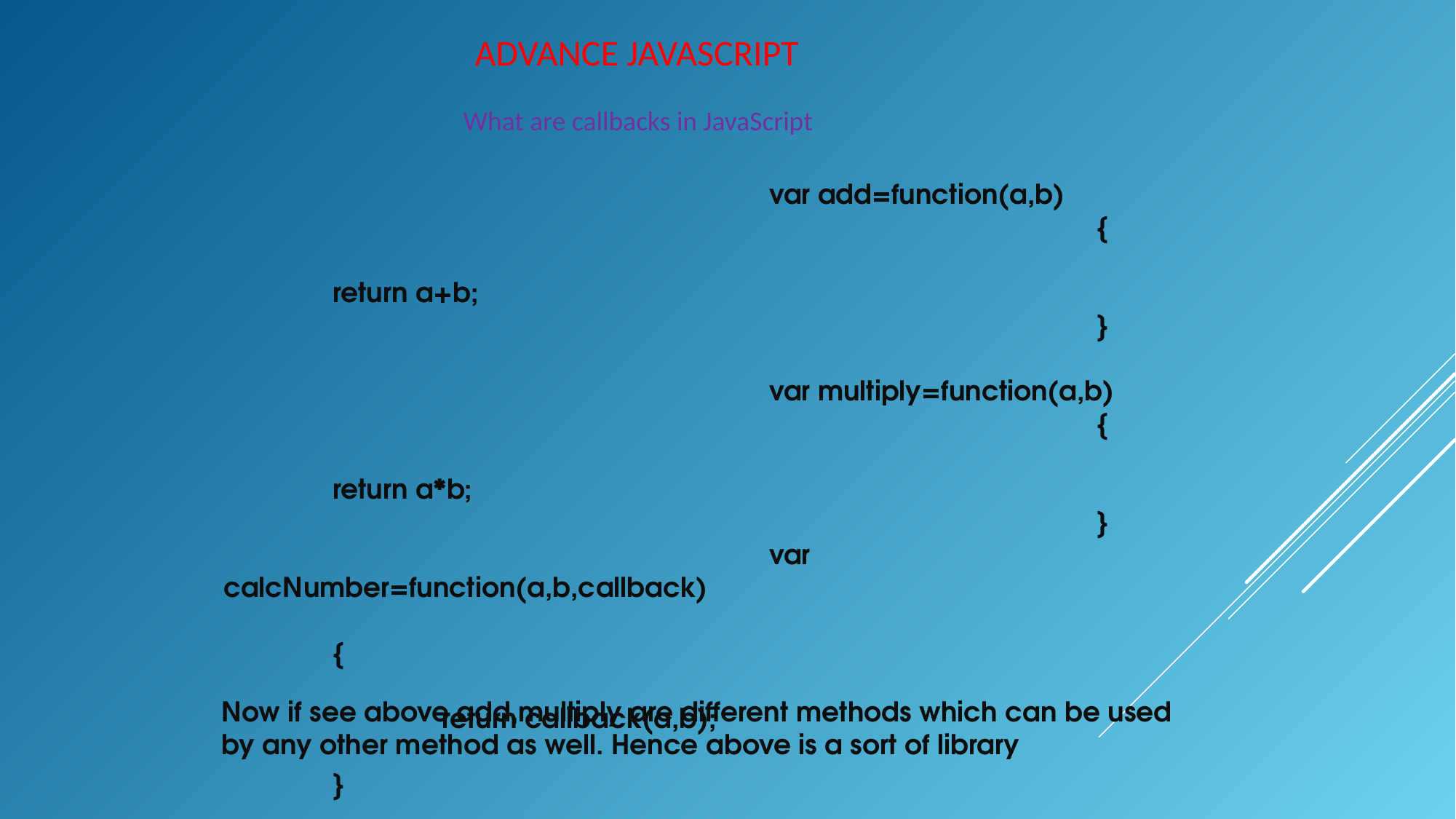

ADVANCE JAVASCRIPT
What are callbacks in JavaScript
					var add=function(a,b)
								{
									return a+b;
								}
					var multiply=function(a,b)
								{
									return a*b;
								}
					var calcNumber=function(a,b,callback)
									{
										return callback(a,b);
									}

					alert(calcNumber(10,5,add));
Now if see above add,multiply are different methods which can be used by any other method as well. Hence above is a sort of library